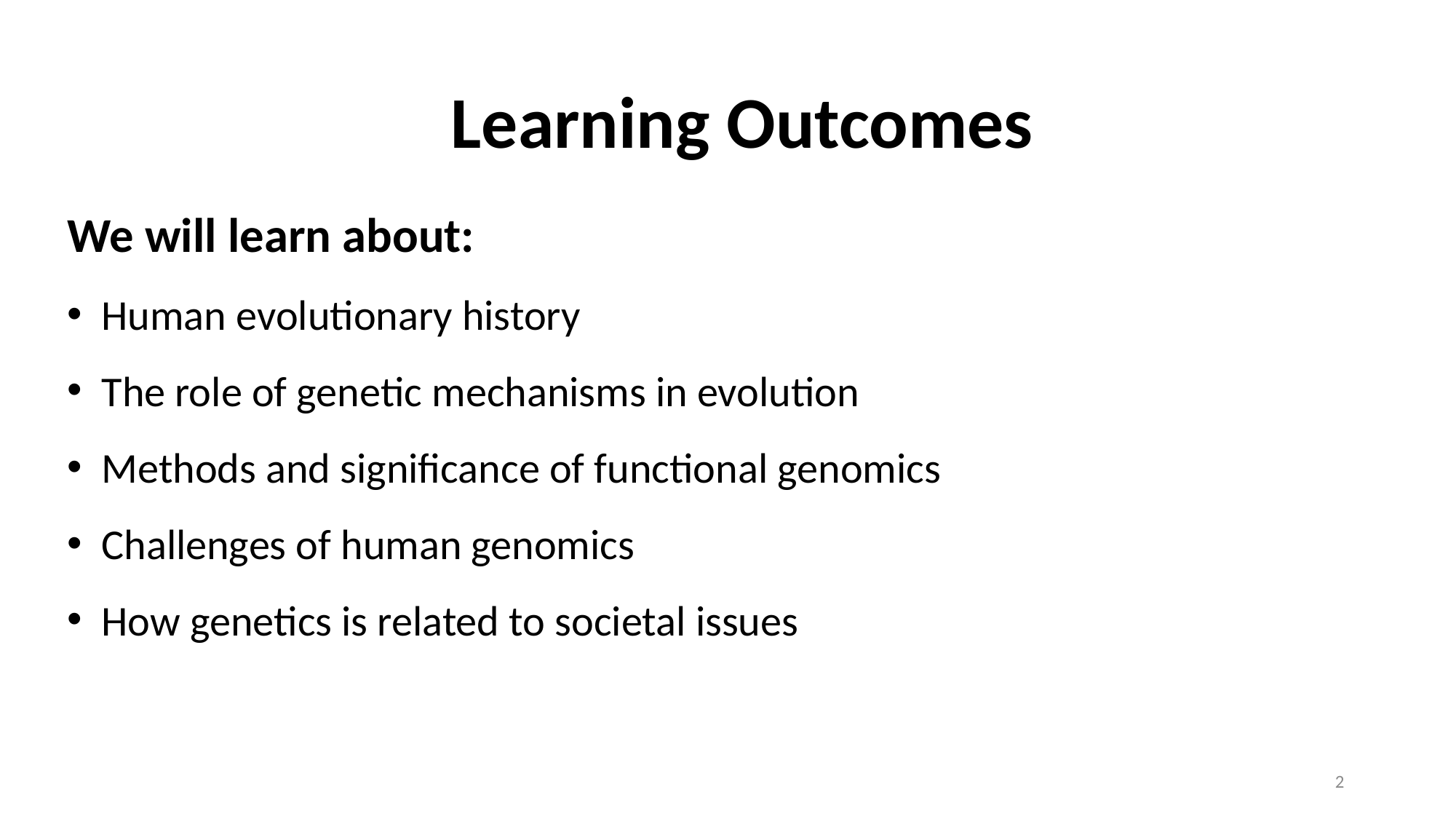

Learning Outcomes
We will learn about:
Human evolutionary history
The role of genetic mechanisms in evolution
Methods and significance of functional genomics
Challenges of human genomics
How genetics is related to societal issues
2